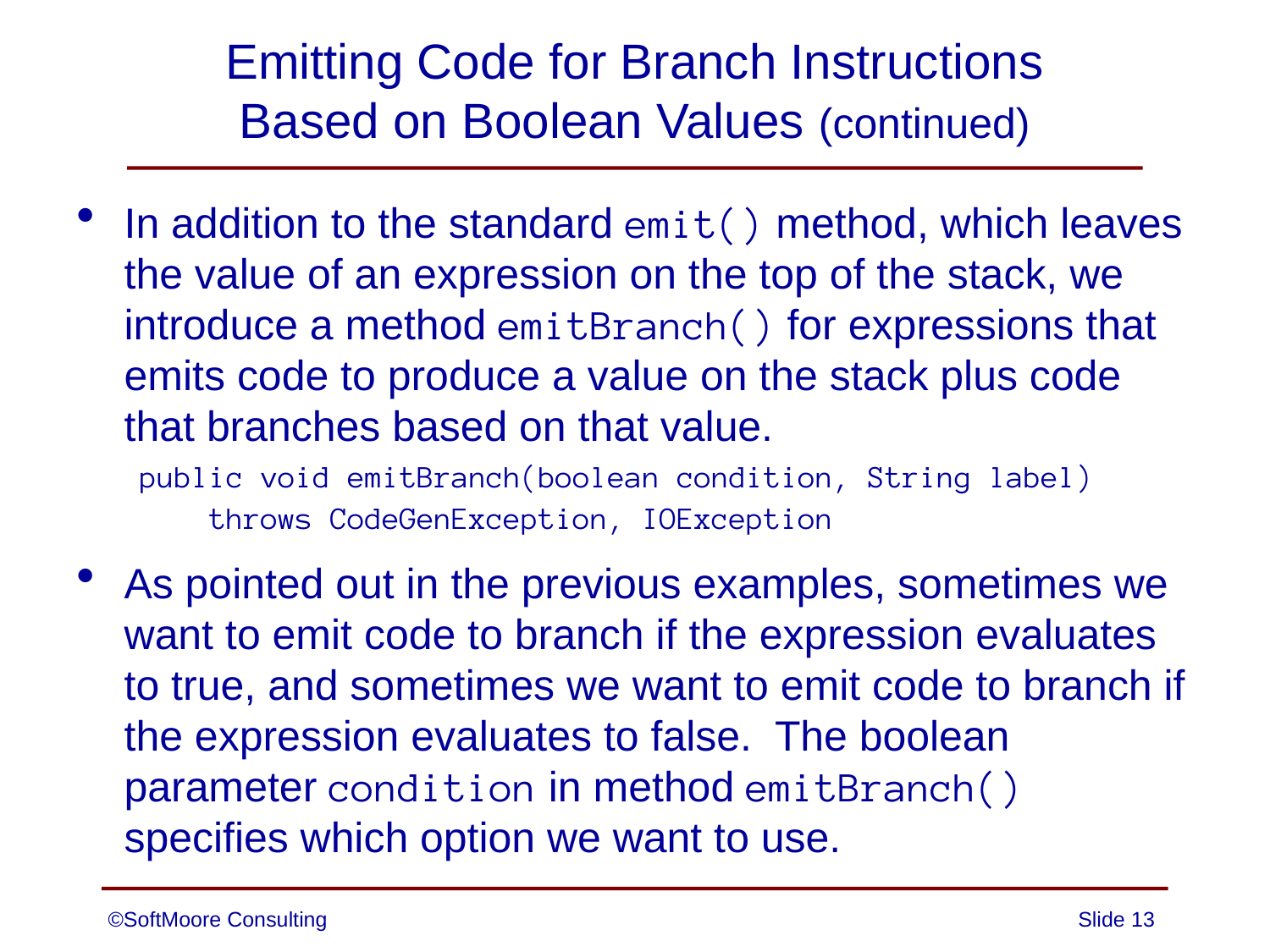

# Emitting Code for Branch Instructions Based on Boolean Values (continued)
In addition to the standard emit() method, which leaves the value of an expression on the top of the stack, we introduce a method emitBranch() for expressions that emits code to produce a value on the stack plus code that branches based on that value.
public void emitBranch(boolean condition, String label)
    throws CodeGenException, IOException
As pointed out in the previous examples, sometimes we want to emit code to branch if the expression evaluates to true, and sometimes we want to emit code to branch if the expression evaluates to false.  The boolean parameter condition in method emitBranch() specifies which option we want to use.
©SoftMoore Consulting
Slide 13